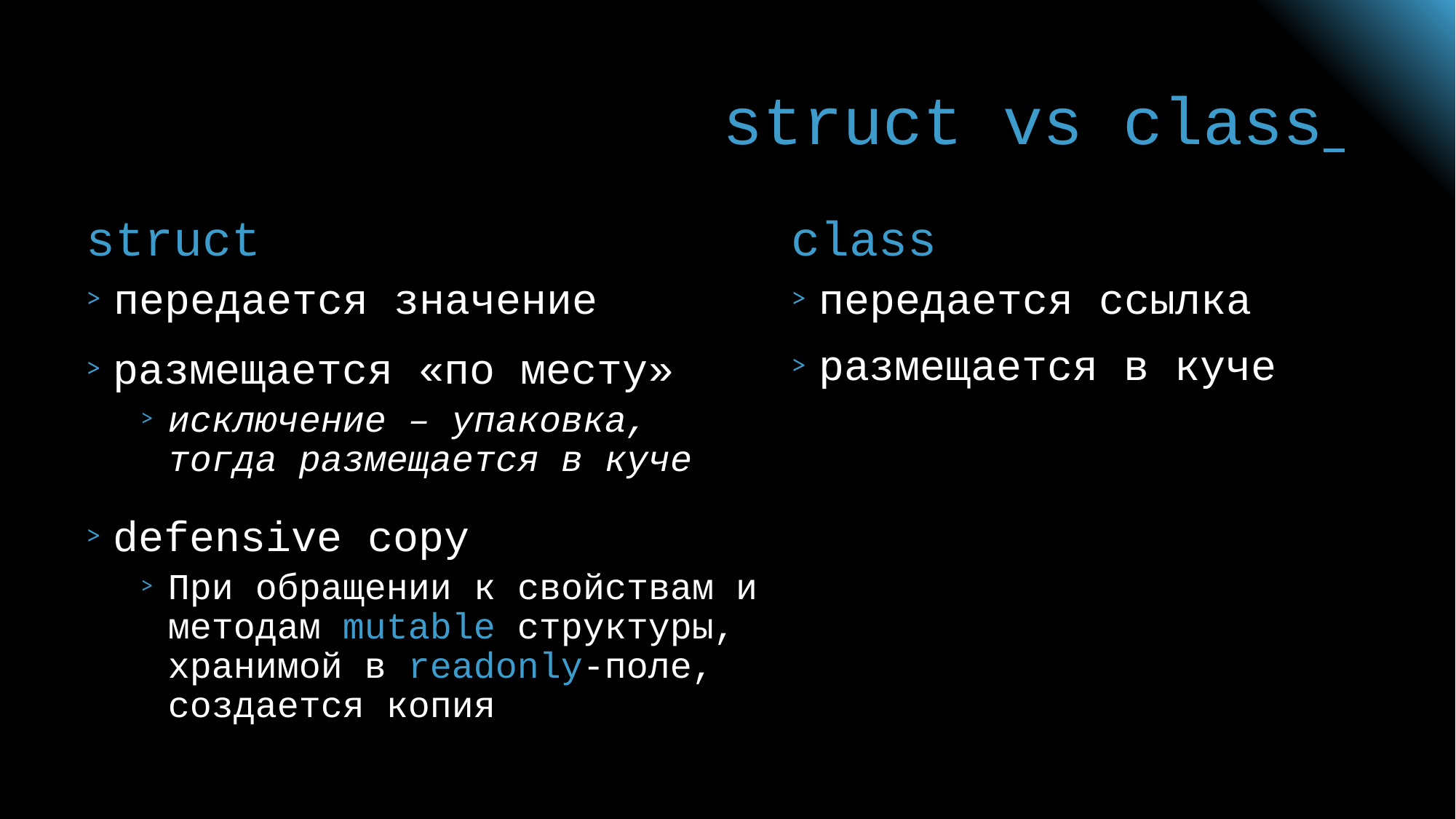

# struct vs class
struct
class
передается значение
передается ссылка
размещается в куче
размещается «по месту»
исключение – упаковка, тогда размещается в куче
defensive copy
При обращении к свойствам и методам mutable структуры, хранимой в readonly-поле, создается копия